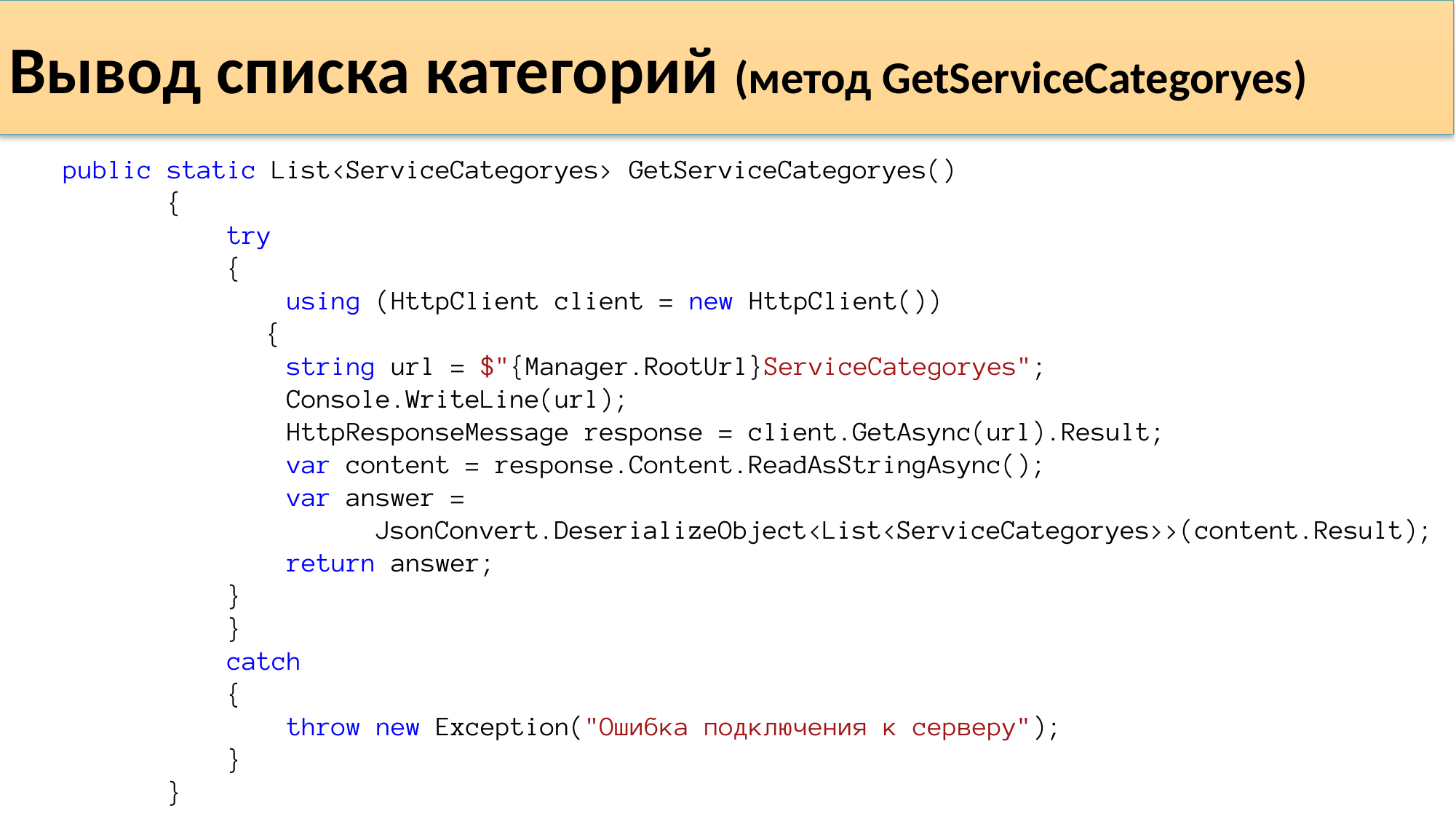

Вывод списка категорий (метод GetServiceCategoryes)
 public static List<ServiceCategoryes> GetServiceCategoryes()
        {
            try
            {
                using (HttpClient client = new HttpClient())
            	{
                string url = $"{Manager.RootUrl}ServiceCategoryes";
                Console.WriteLine(url);
                HttpResponseMessage response = client.GetAsync(url).Result;
                var content = response.Content.ReadAsStringAsync();
                var answer =
			JsonConvert.DeserializeObject<List<ServiceCategoryes>>(content.Result);
                return answer;
            }
            }
            catch
            {
                throw new Exception("Ошибка подключения к серверу");
            }
        }